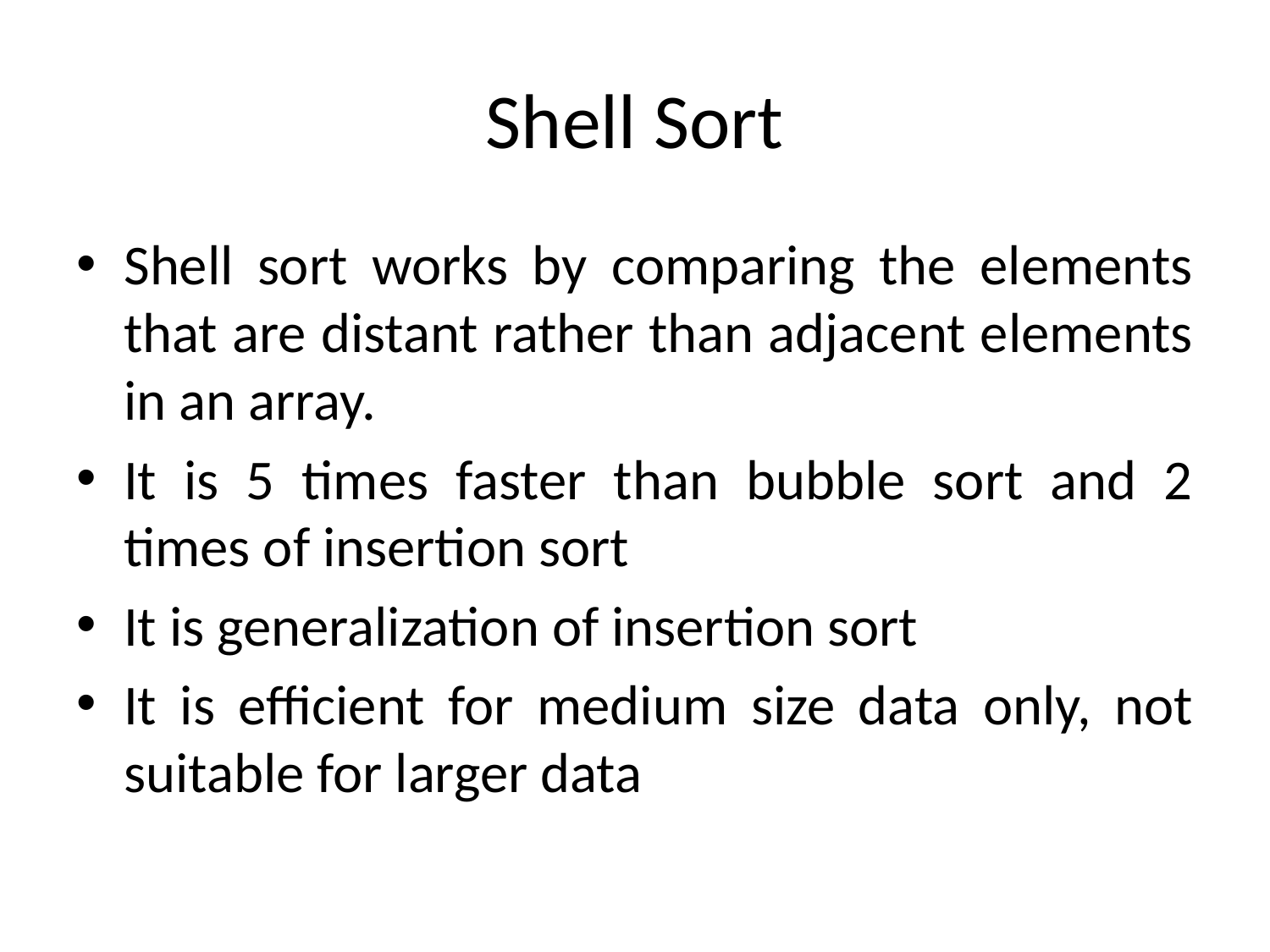

# Shell Sort
Shell sort works by comparing the elements that are distant rather than adjacent elements in an array.
It is 5 times faster than bubble sort and 2 times of insertion sort
It is generalization of insertion sort
It is efficient for medium size data only, not suitable for larger data